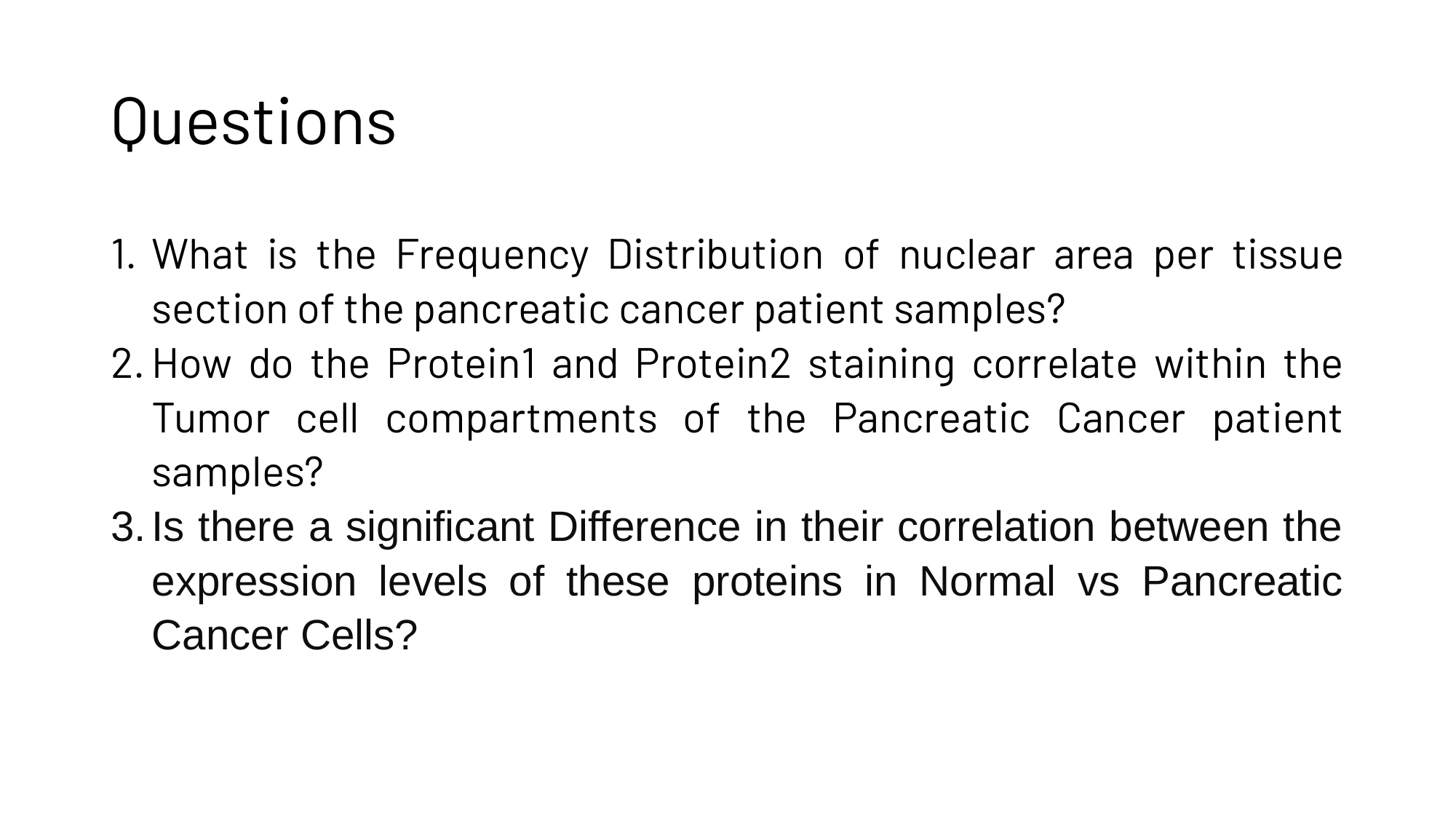

# Questions
What is the Frequency Distribution of nuclear area per tissue section of the pancreatic cancer patient samples?
How do the Protein1 and Protein2 staining correlate within the Tumor cell compartments of the Pancreatic Cancer patient samples?
Is there a significant Difference in their correlation between the expression levels of these proteins in Normal vs Pancreatic Cancer Cells?